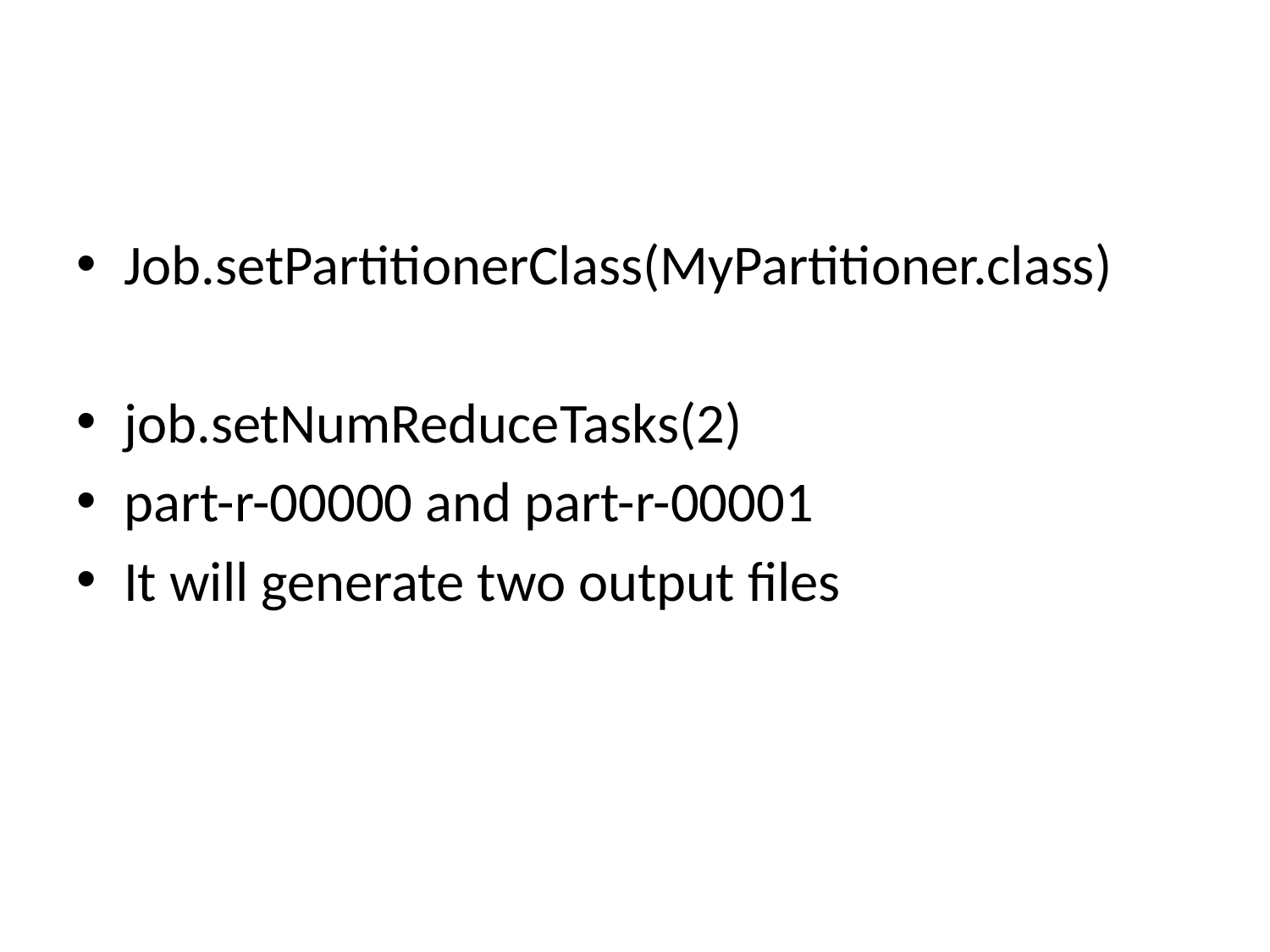

#
Job.setPartitionerClass(MyPartitioner.class)

job.setNumReduceTasks(2)
part-r-00000 and part-r-00001
It will generate two output files